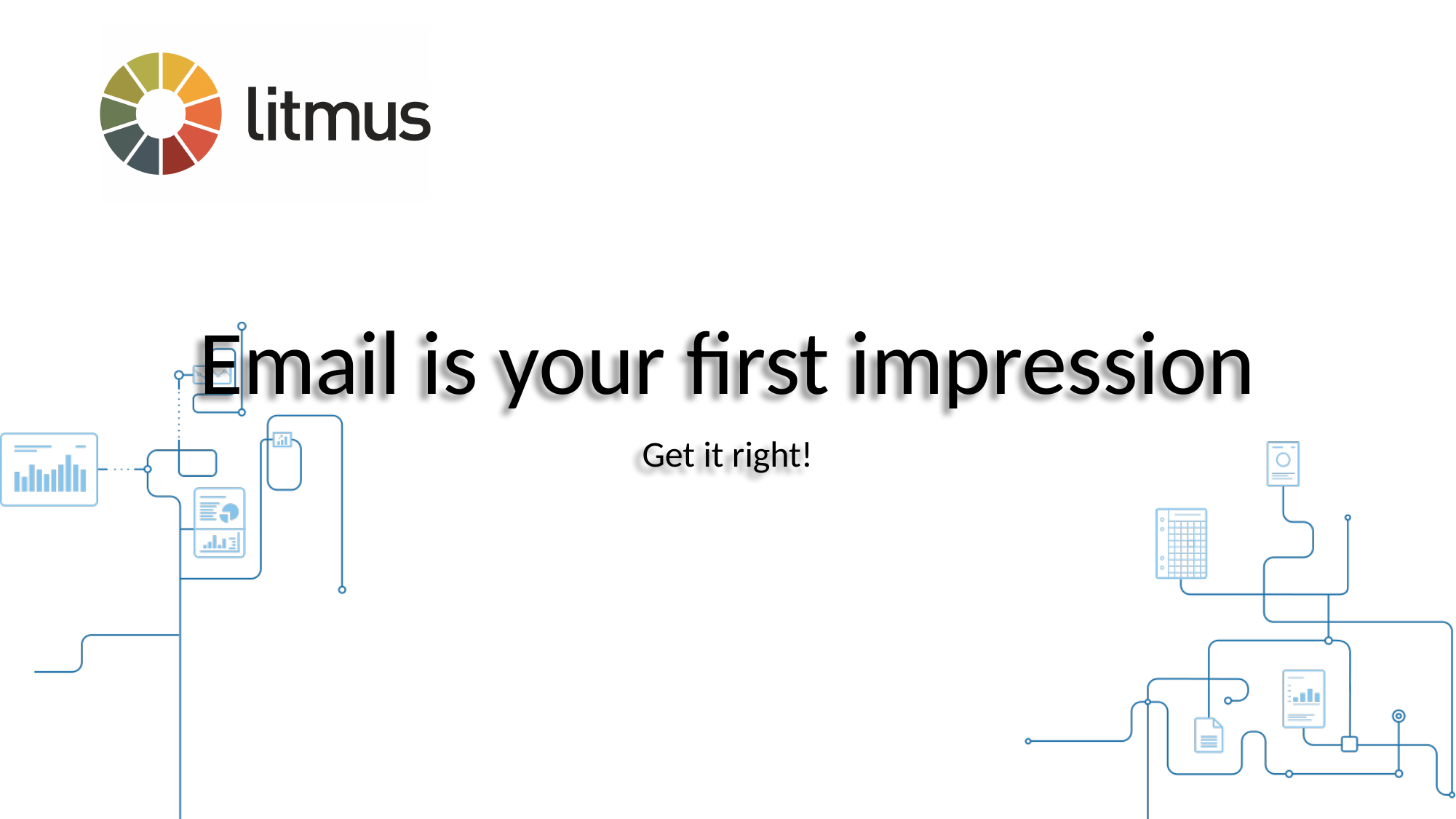

# Email is your first impression
Get it right!